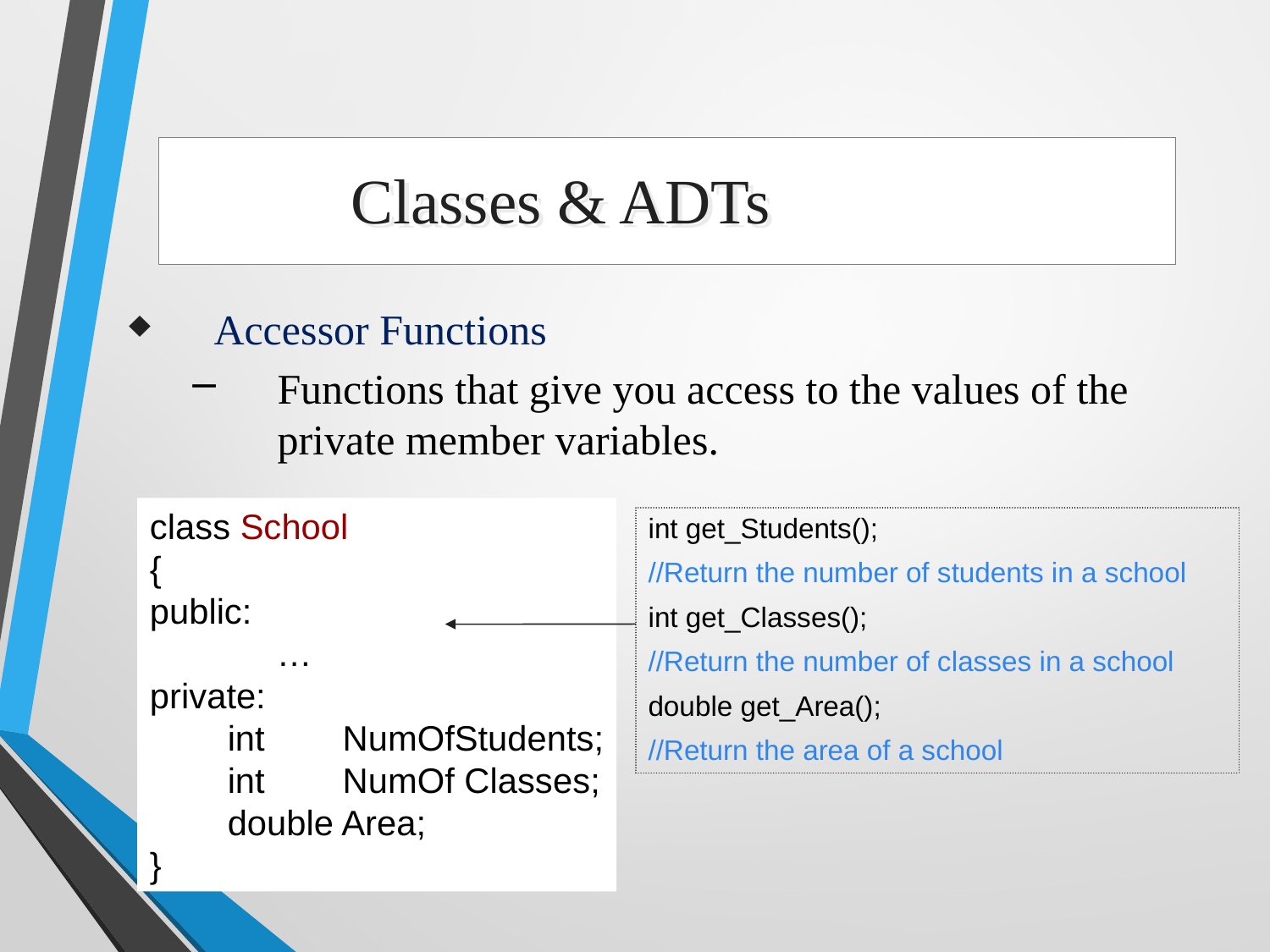

Classes & ADTs

Accessor Functions
Functions that give you access to the values of the private member variables.
class School
{
public:
	…
private:
        int        NumOfStudents;
        int        NumOf Classes;
        double Area;
}
int get_Students();
//Return the number of students in a school
int get_Classes();
//Return the number of classes in a school
double get_Area();
//Return the area of a school